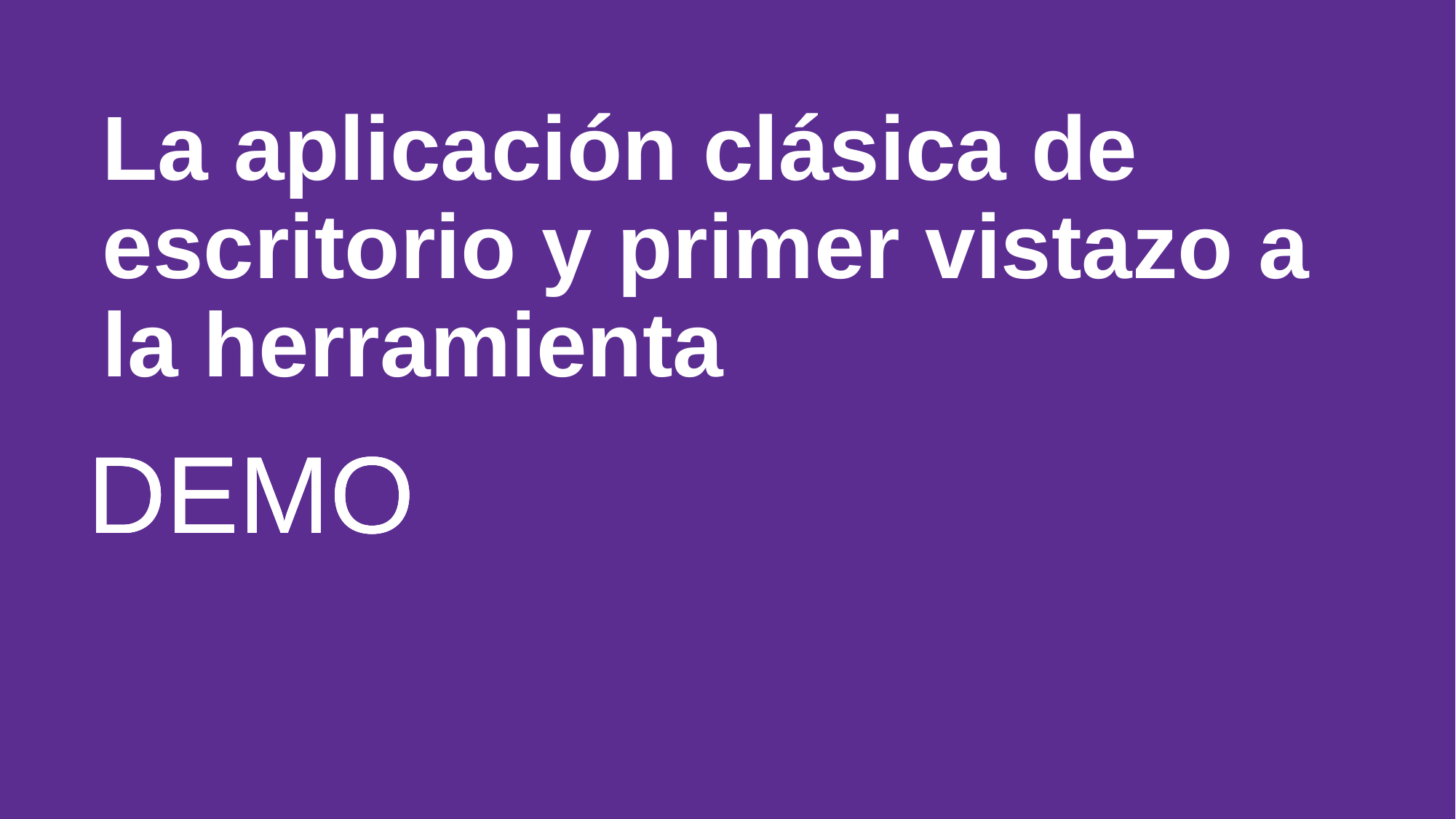

# La aplicación clásica de escritorio y primer vistazo a la herramienta